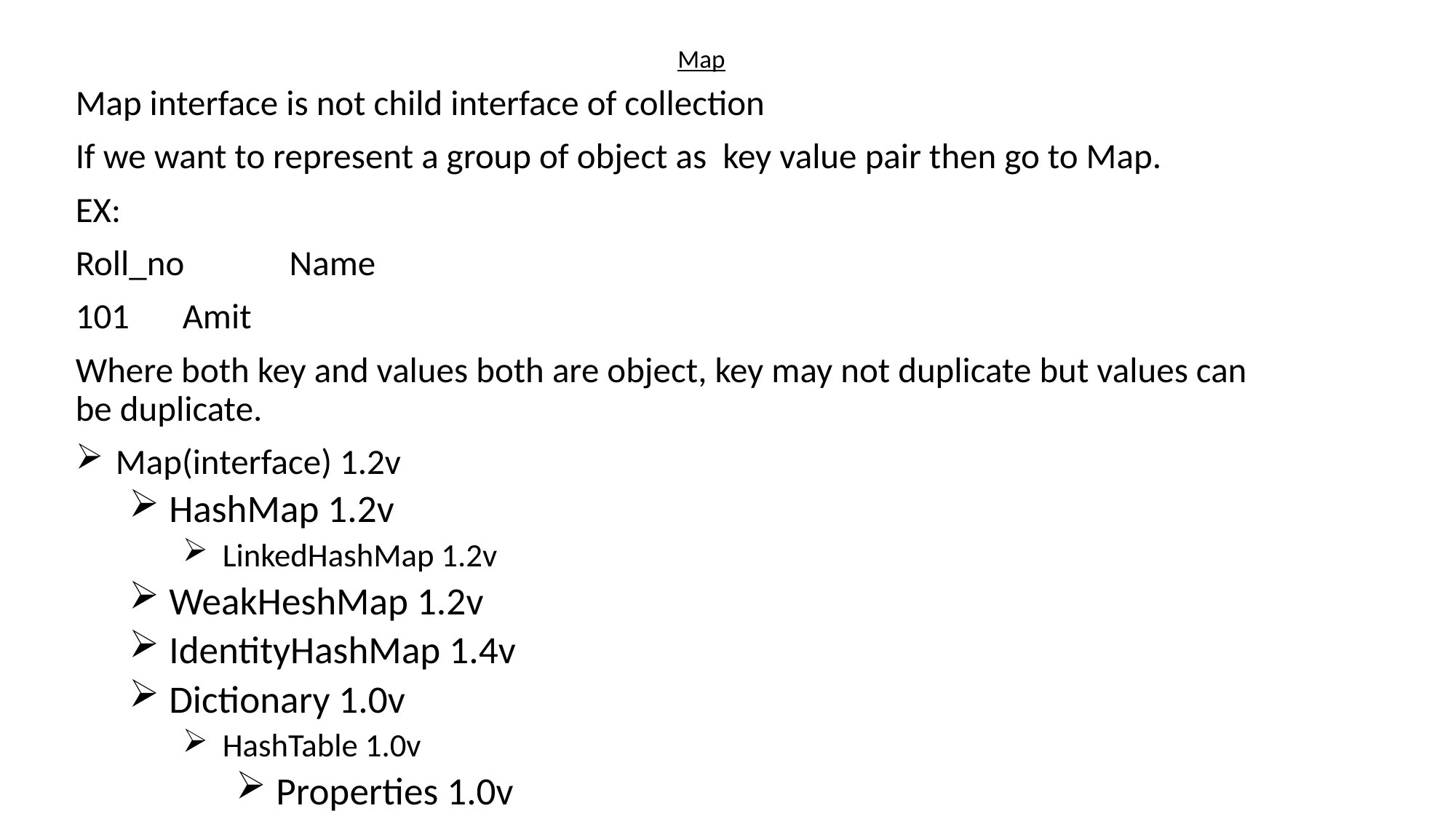

# Map
Map interface is not child interface of collection
If we want to represent a group of object as  key value pair then go to Map.
EX:
Roll_no		Name
101			Amit
Where both key and values both are object, key may not duplicate but values can be duplicate.
Map(interface) 1.2v
HashMap 1.2v
LinkedHashMap 1.2v
WeakHeshMap 1.2v
IdentityHashMap 1.4v
Dictionary 1.0v
HashTable 1.0v
Properties 1.0v